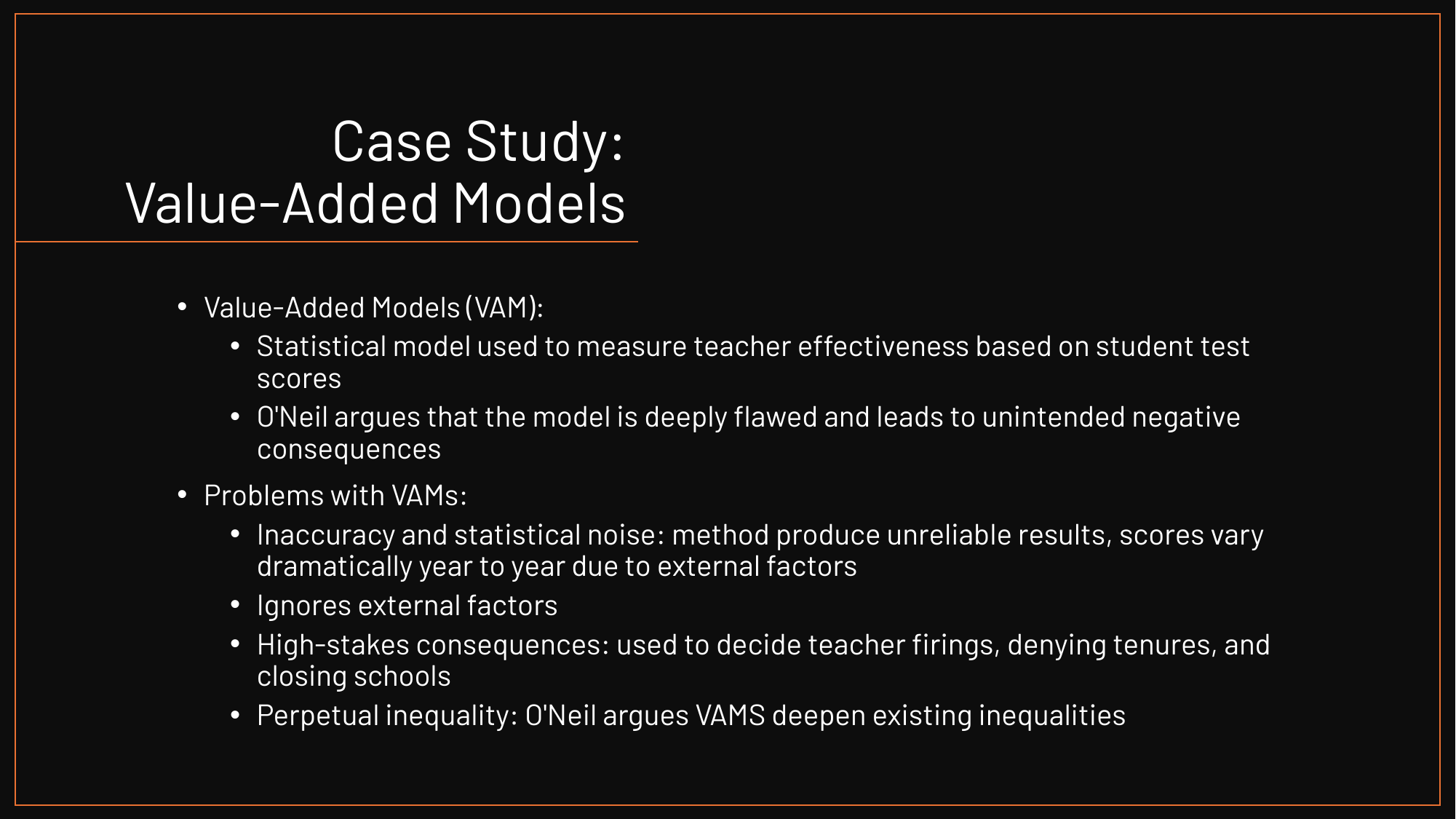

# Case Study: Value-Added Models
Value-Added Models (VAM):
Statistical model used to measure teacher effectiveness based on student test scores
O'Neil argues that the model is deeply flawed and leads to unintended negative consequences
Problems with VAMs:
Inaccuracy and statistical noise: method produce unreliable results, scores vary dramatically year to year due to external factors
Ignores external factors
High-stakes consequences: used to decide teacher firings, denying tenures, and closing schools
Perpetual inequality: O'Neil argues VAMS deepen existing inequalities